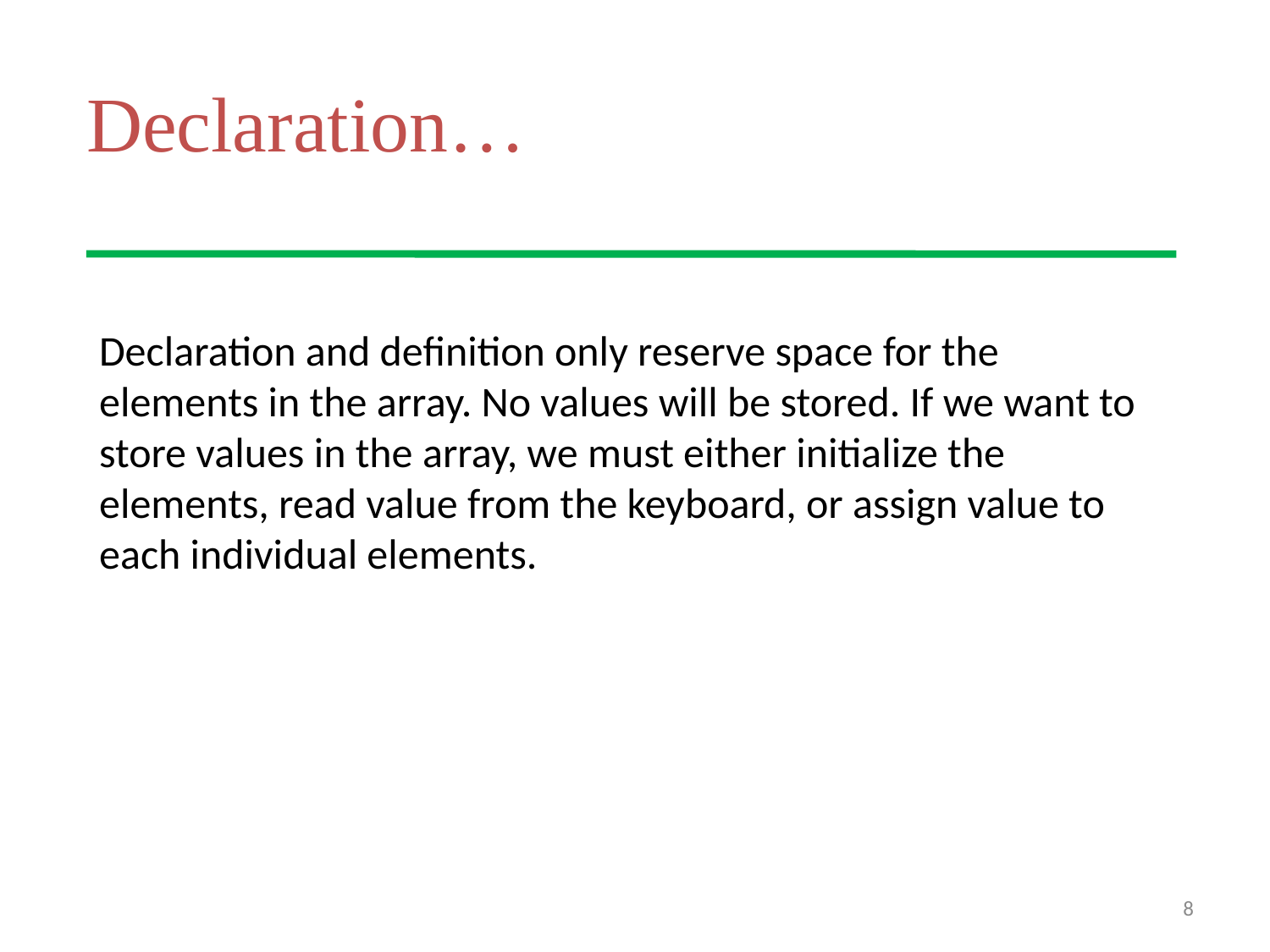

# Declaration…
Declaration and definition only reserve space for the elements in the array. No values will be stored. If we want to store values in the array, we must either initialize the elements, read value from the keyboard, or assign value to each individual elements.
8